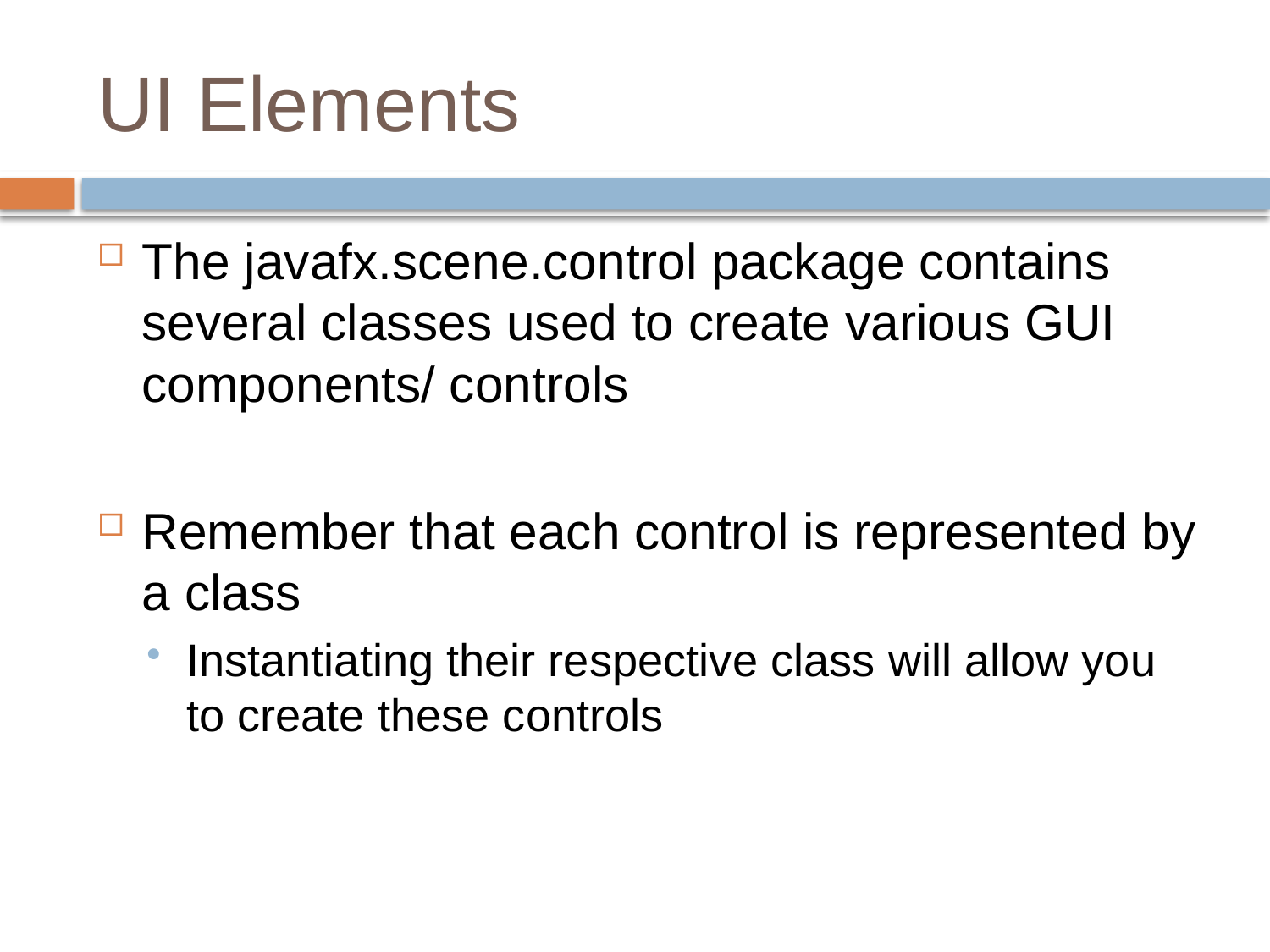

# UI Elements
The javafx.scene.control package contains several classes used to create various GUI components/ controls

Remember that each control is represented by a class
Instantiating their respective class will allow you to create these controls